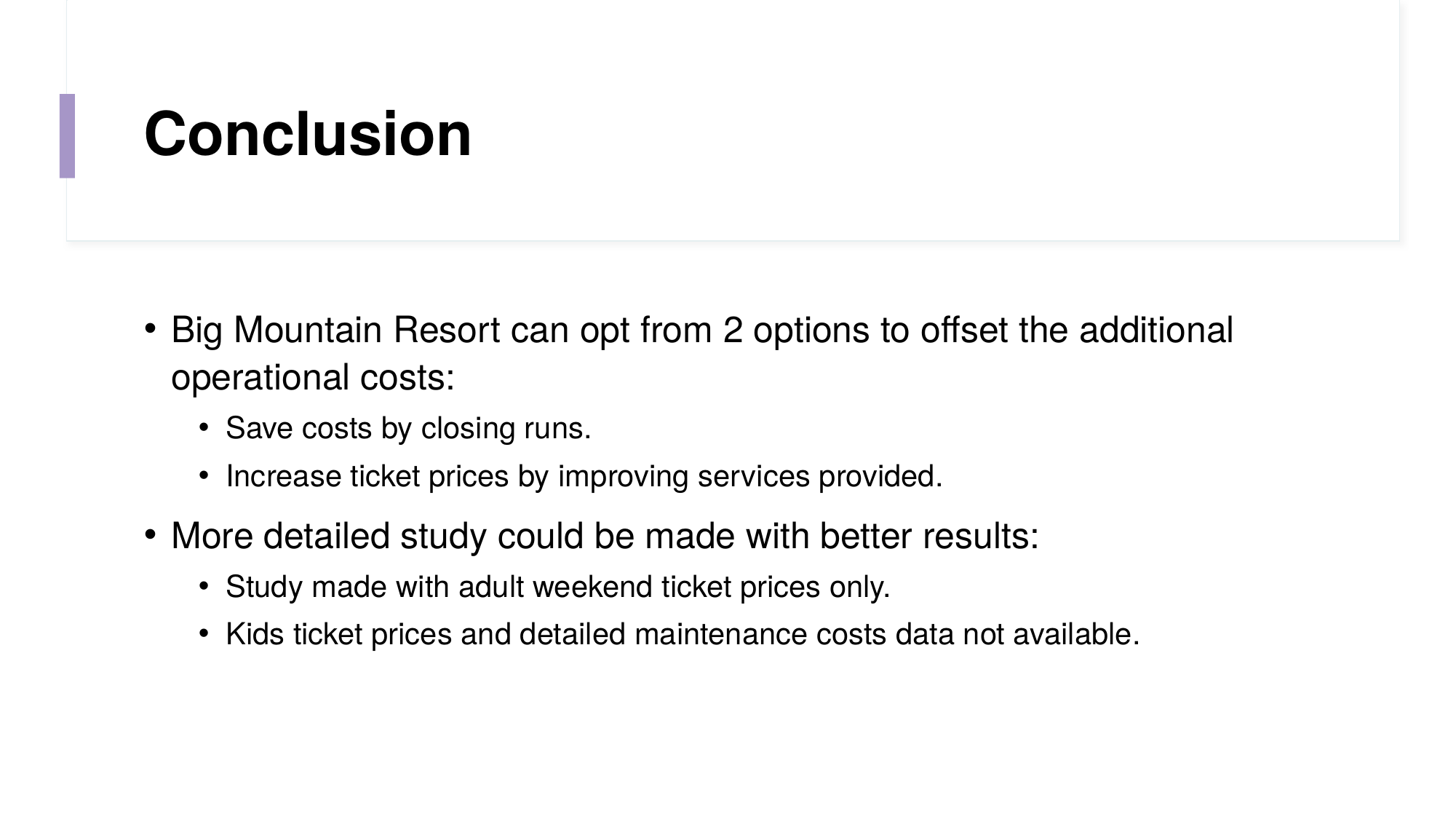

# Conclusion
Big Mountain Resort can opt from 2 options to offset the additional operational costs:
Save costs by closing runs.
Increase ticket prices by improving services provided.
More detailed study could be made with better results:
Study made with adult weekend ticket prices only.
Kids ticket prices and detailed maintenance costs data not available.